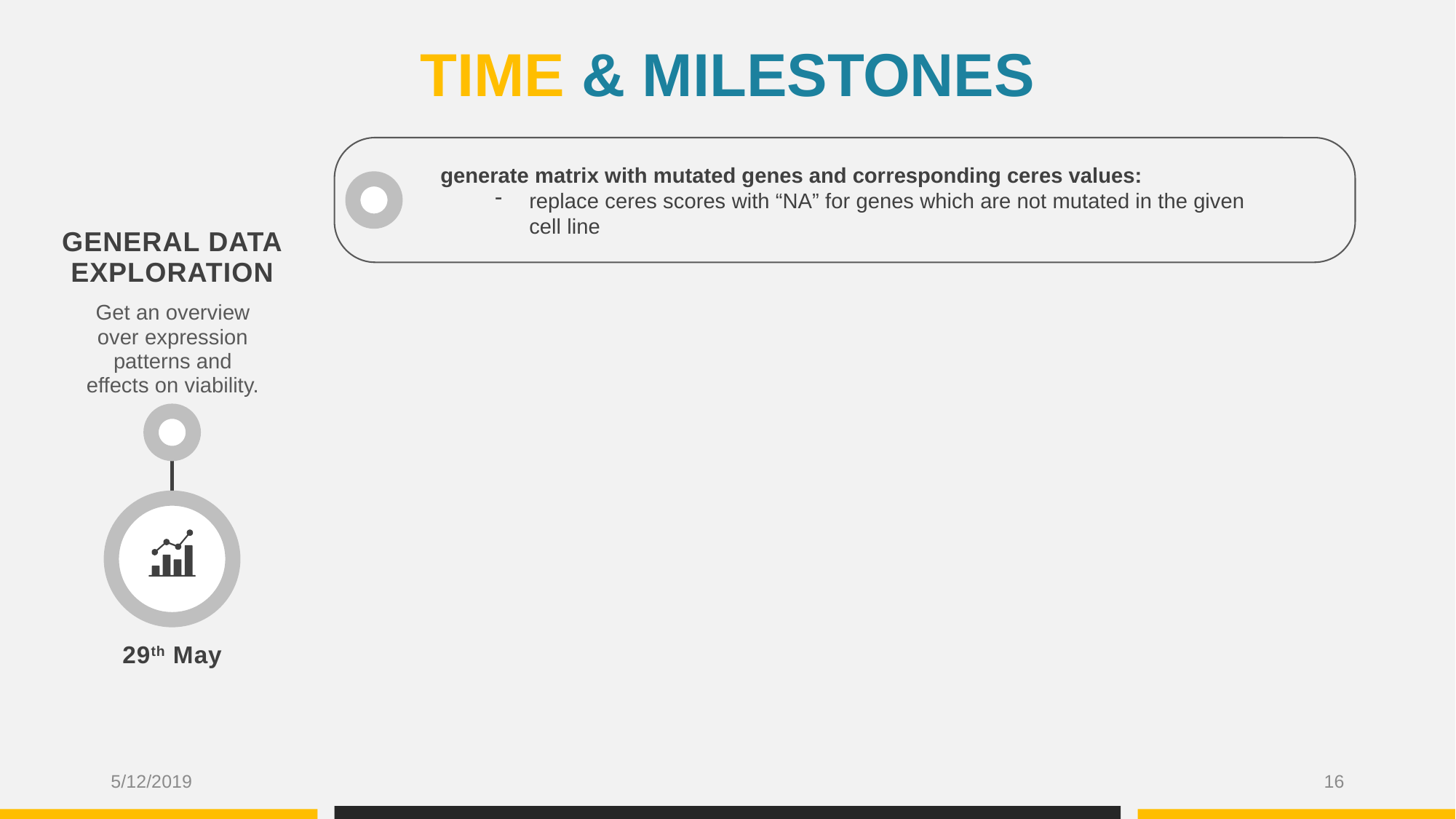

TIME & MILESTONES

generate matrix with mutated genes and corresponding ceres values:
replace ceres scores with “NA” for genes which are not mutated in the given cell line

GENERAL DATA EXPLORATION
Get an overview over expression patterns and effects on viability.

29th May
5/12/2019
16